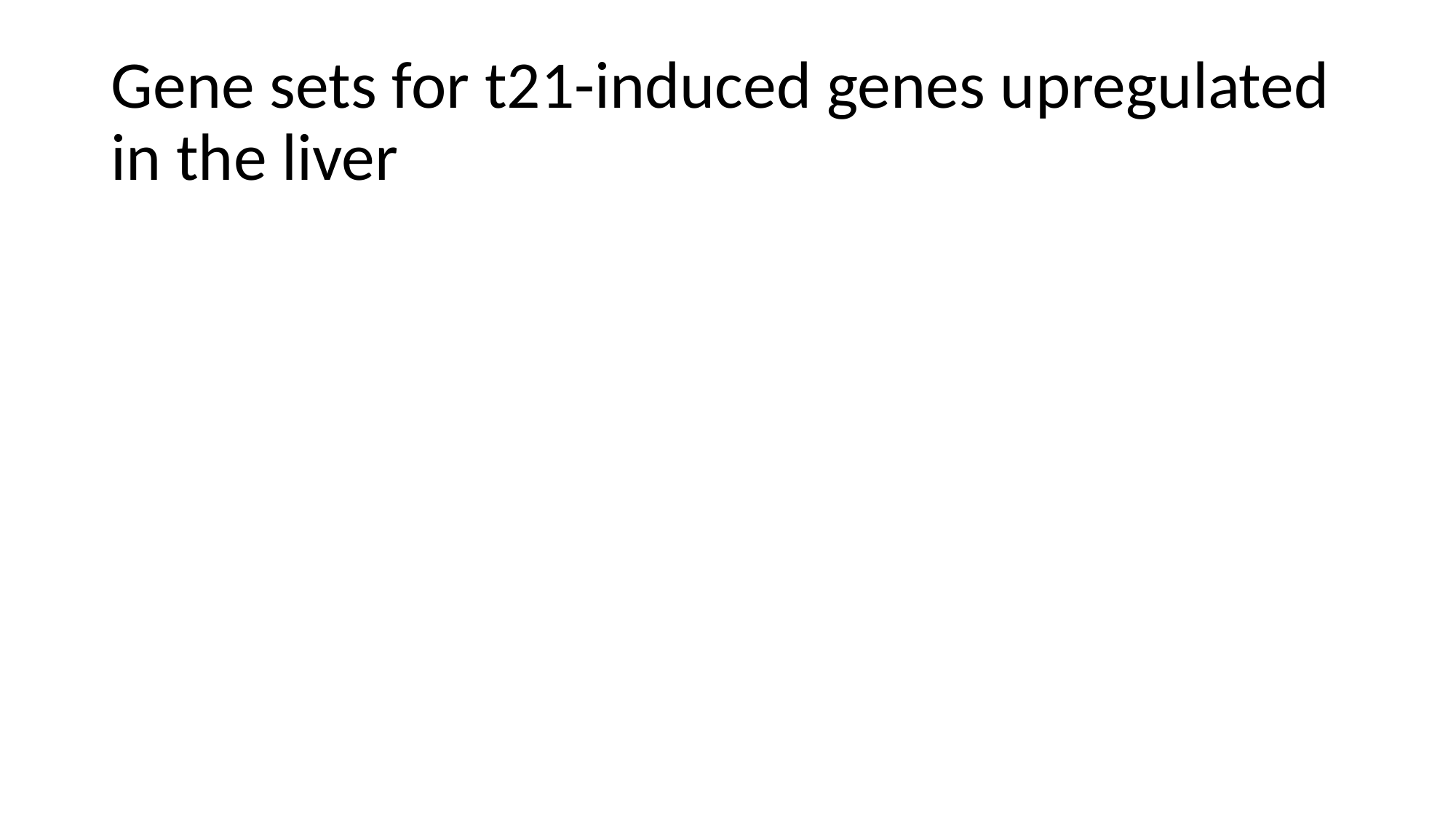

# Gene sets for t21-induced genes upregulated in the liver